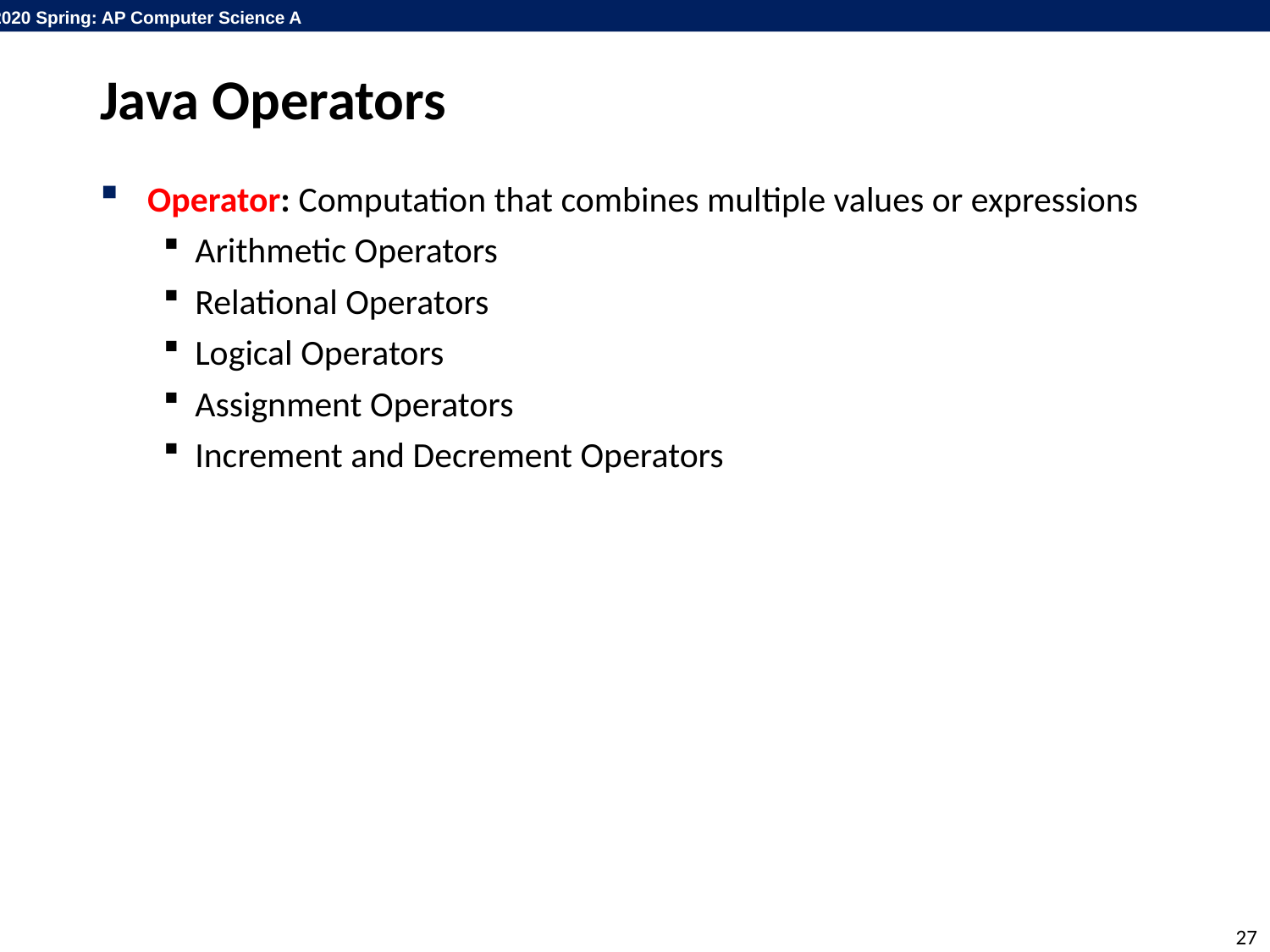

# Java Operators
Operator: Computation that combines multiple values or expressions
Arithmetic Operators
Relational Operators
Logical Operators
Assignment Operators
Increment and Decrement Operators
27